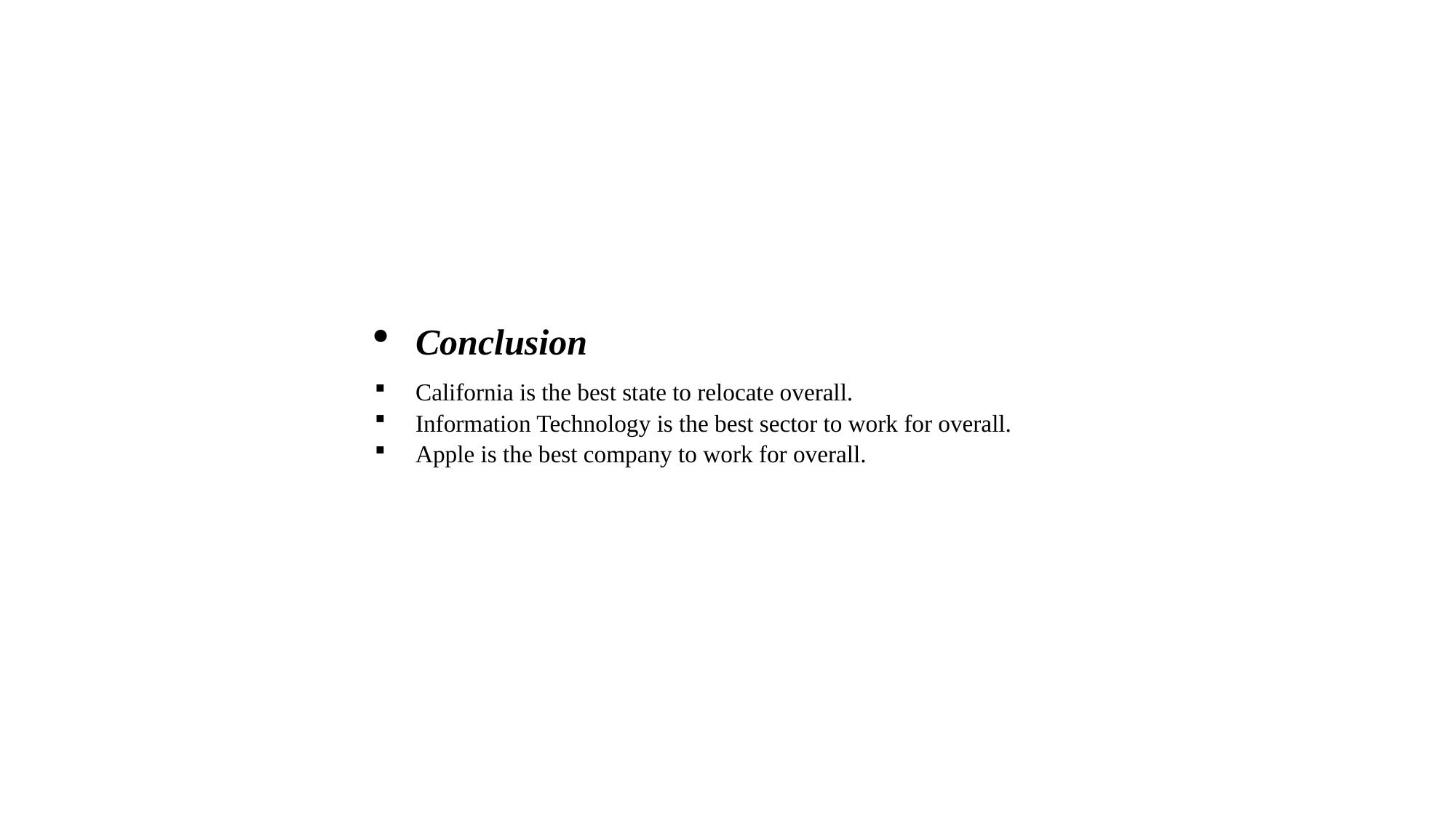

Conclusion
California is the best state to relocate overall.
Information Technology is the best sector to work for overall.
Apple is the best company to work for overall.